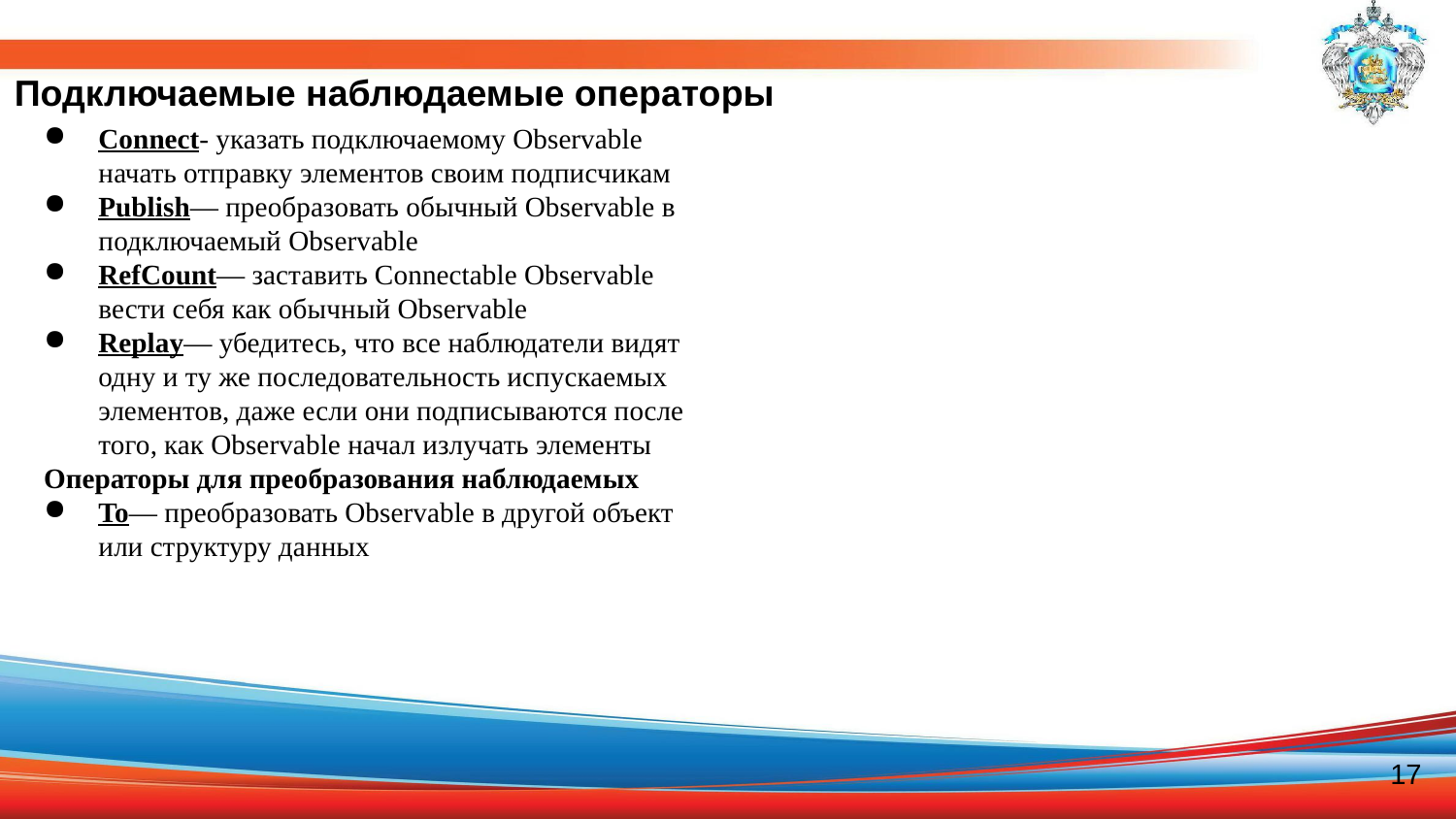

Подключаемые наблюдаемые операторы
Connect- указать подключаемому Observable начать отправку элементов своим подписчикам
Publish— преобразовать обычный Observable в подключаемый Observable
RefCount— заставить Connectable Observable вести себя как обычный Observable
Replay— убедитесь, что все наблюдатели видят одну и ту же последовательность испускаемых элементов, даже если они подписываются после того, как Observable начал излучать элементы
Операторы для преобразования наблюдаемых
To— преобразовать Observable в другой объект или структуру данных

17